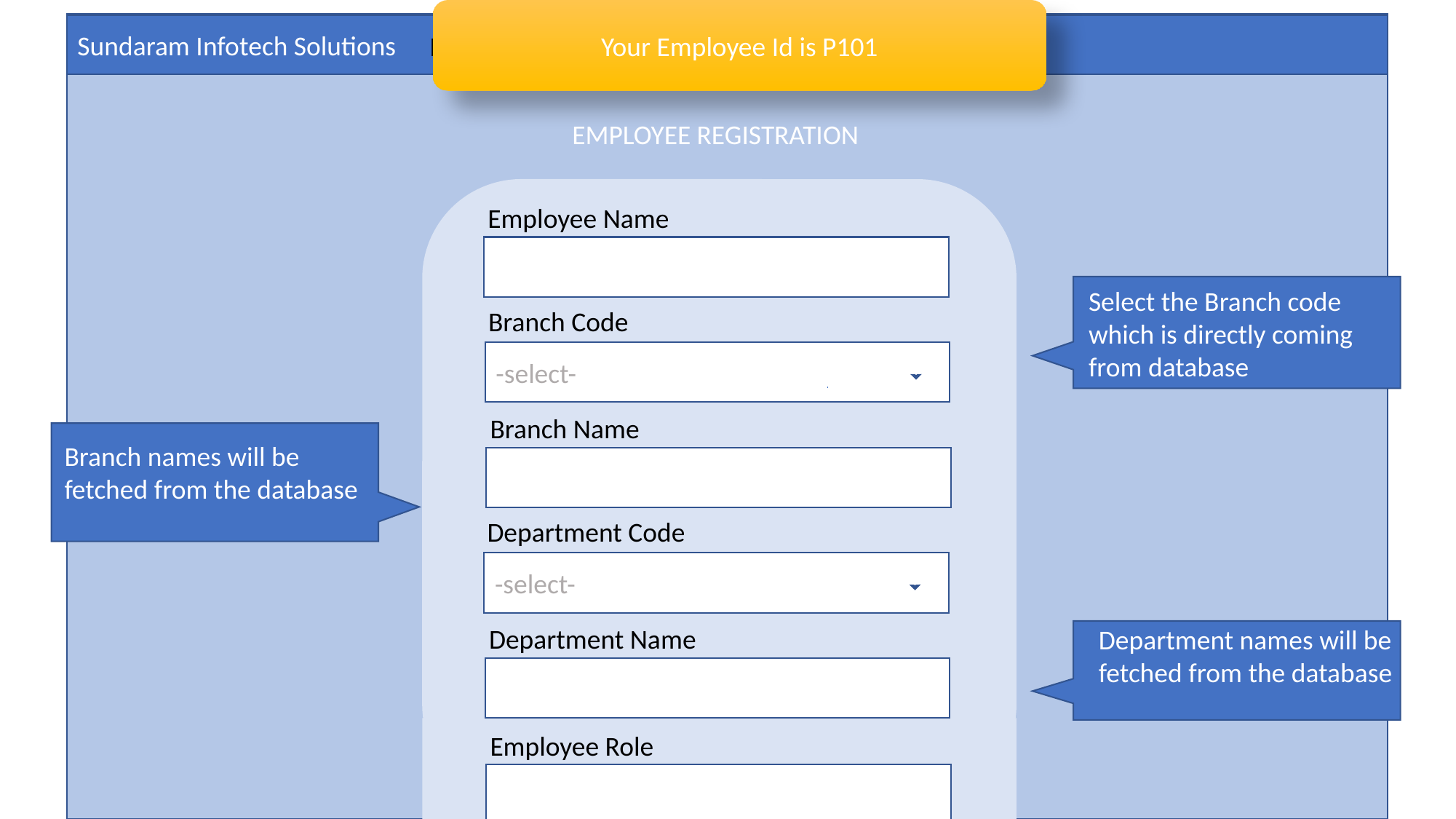

Your Employee Id is P101

Sundaram Infotech Solutions
Register
Attendance
PettyCash

EMPLOYEE REGISTRATION

Employee Name

Select the Branch code which is directly coming from database
Branch Code

-select-

Branch Name
Branch names will be fetched from the database

Department Code
-select-

Department Name
Department names will be fetched from the database

Employee Role